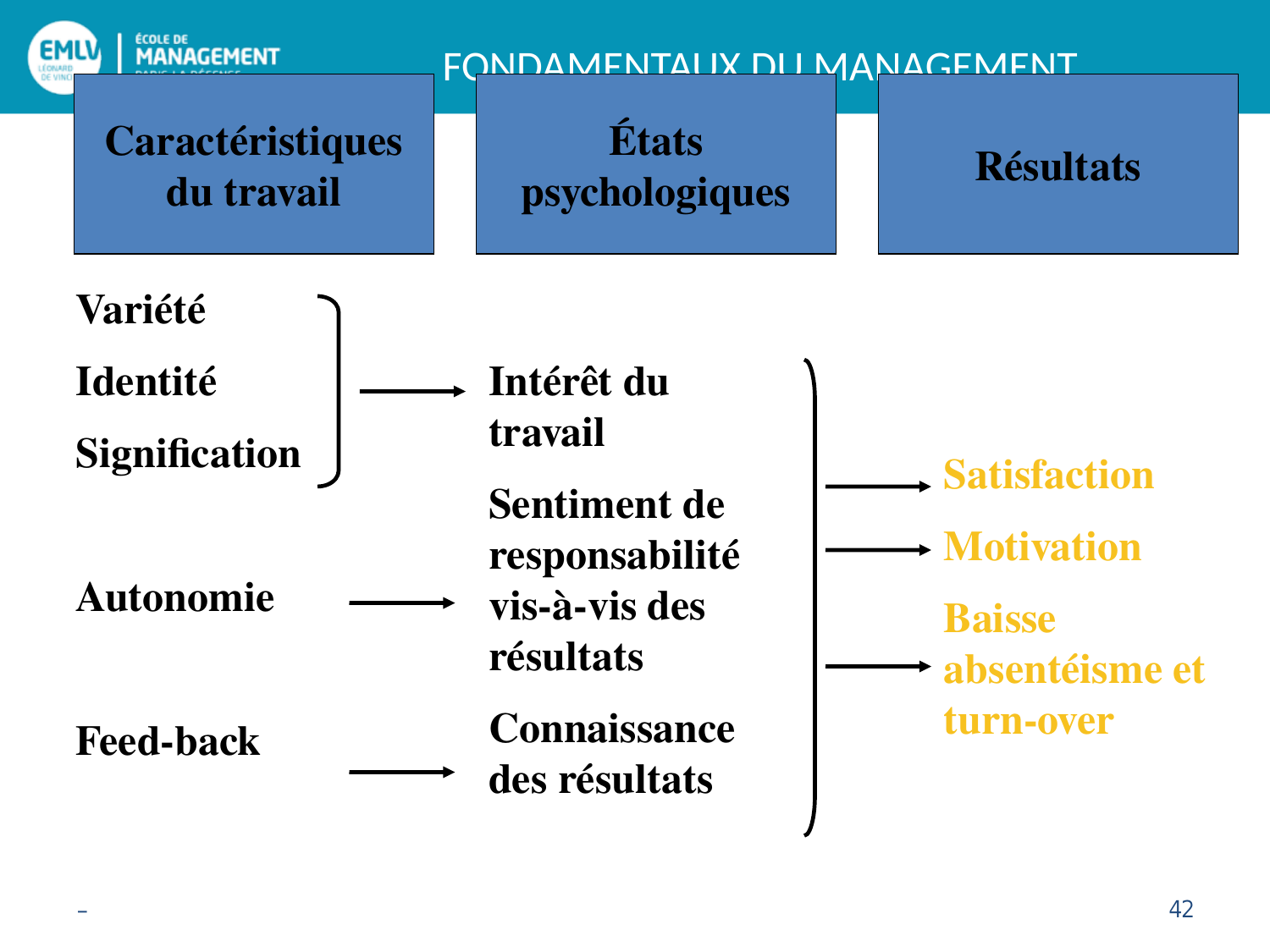

Caractéristiques
du travail
États
psychologiques
Résultats
Variété
Identité
Signification

Autonomie

Feed-back

Intérêt du travail
Sentiment de responsabilité vis-à-vis des résultats
Connaissance des résultats

Satisfaction
Motivation
Baisse absentéisme et turn-over

–
42